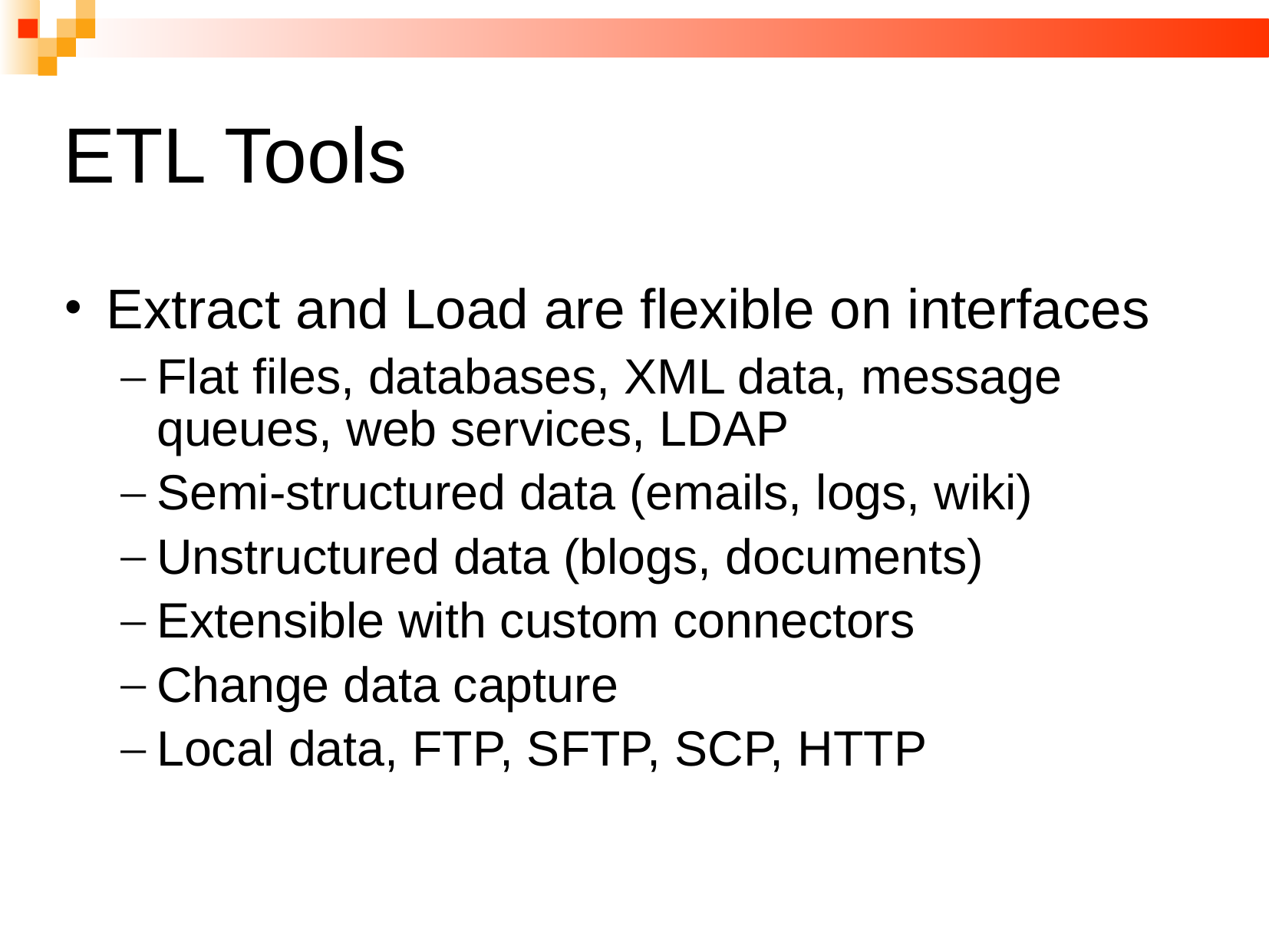

# ETL Tools
Extract and Load are flexible on interfaces
Flat files, databases, XML data, message queues, web services, LDAP
Semi-structured data (emails, logs, wiki)
Unstructured data (blogs, documents)
Extensible with custom connectors
Change data capture
Local data, FTP, SFTP, SCP, HTTP